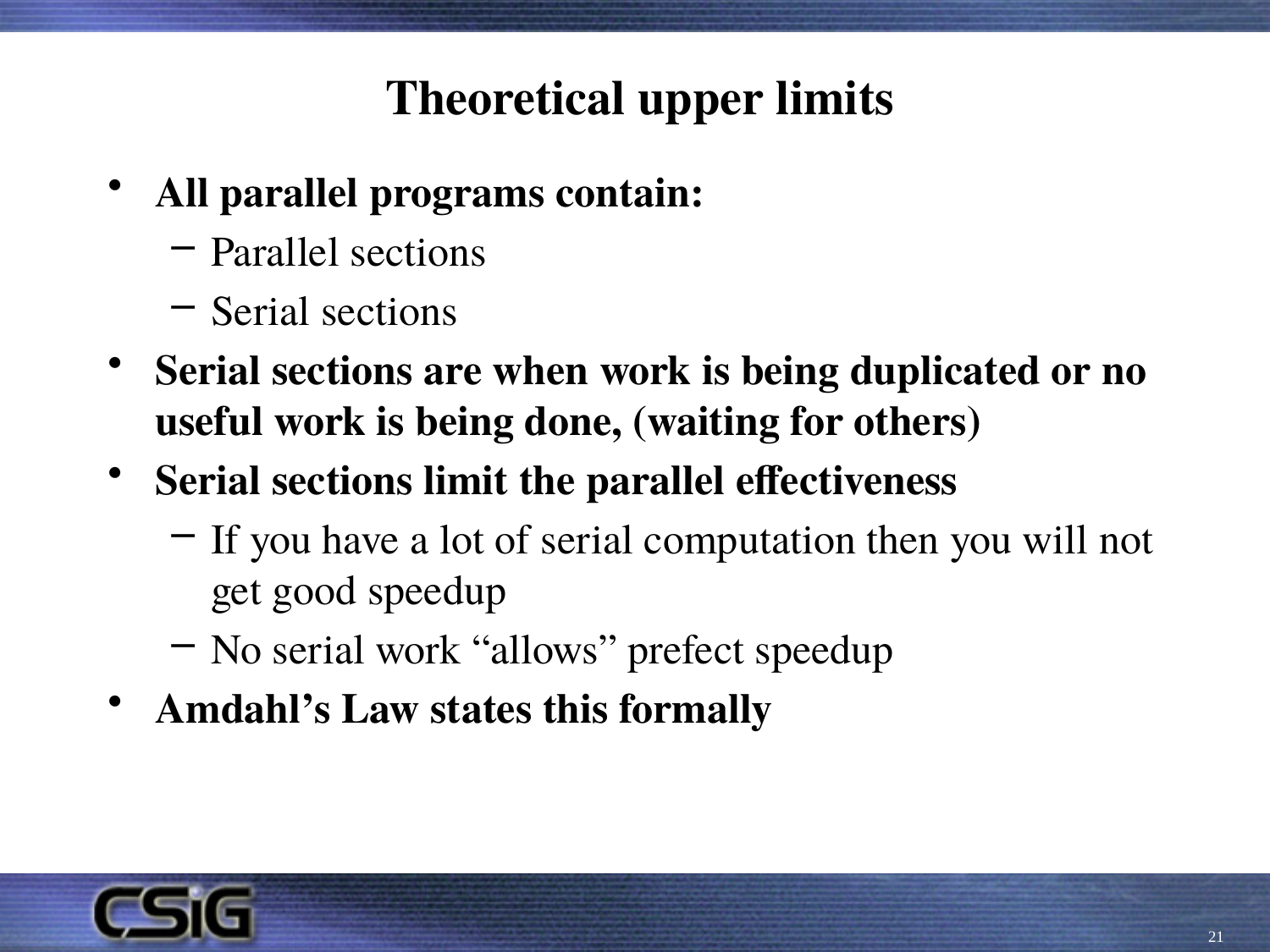

# Theoretical upper limits
All parallel programs contain:
Parallel sections
Serial sections
Serial sections are when work is being duplicated or no useful work is being done, (waiting for others)
Serial sections limit the parallel effectiveness
If you have a lot of serial computation then you will not get good speedup
No serial work “allows” prefect speedup
Amdahl’s Law states this formally